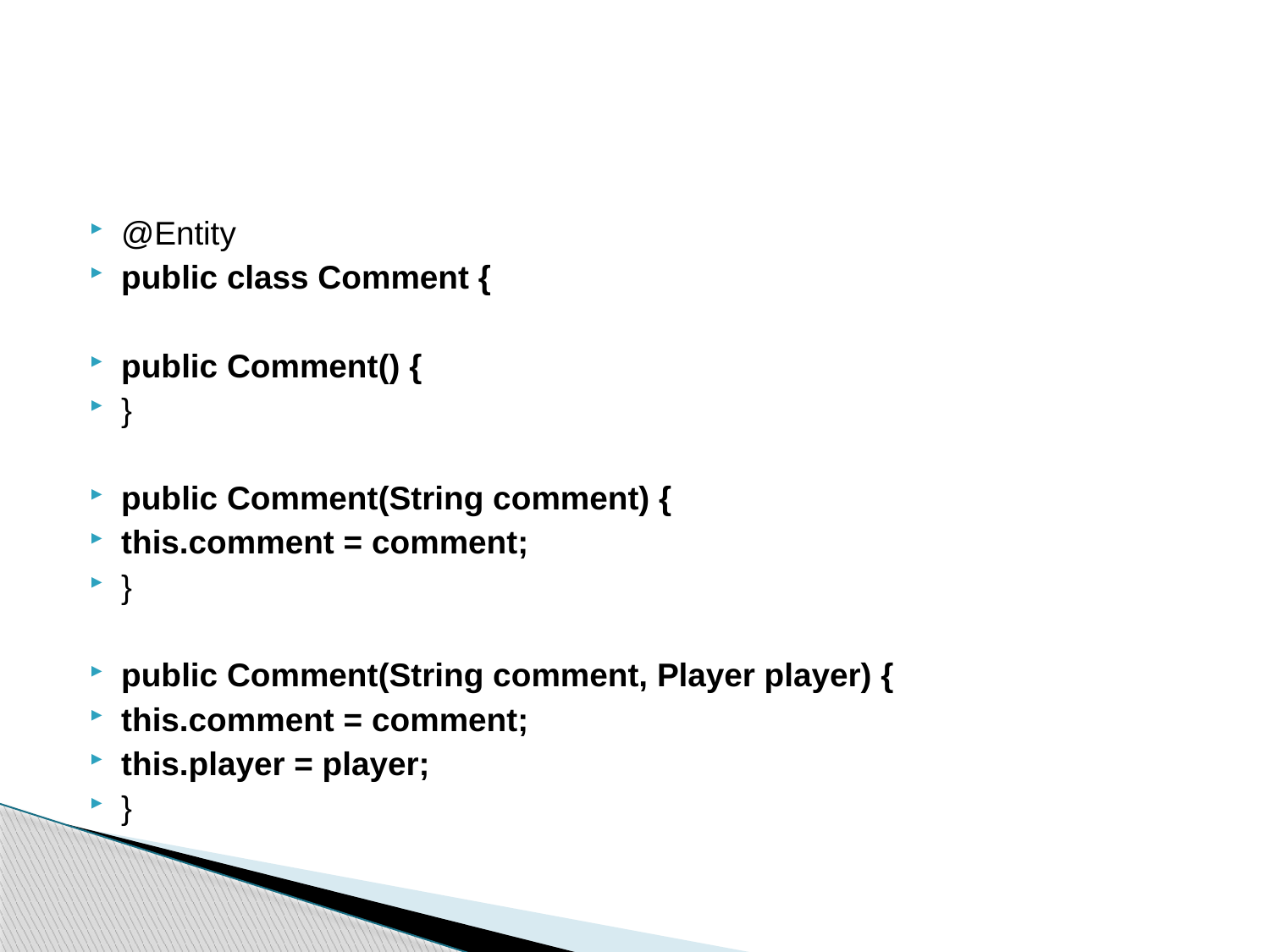

#
@Entity
public class Comment {

public Comment() {
}

public Comment(String comment) {
this.comment = comment;
}

public Comment(String comment, Player player) {
this.comment = comment;
this.player = player;
}